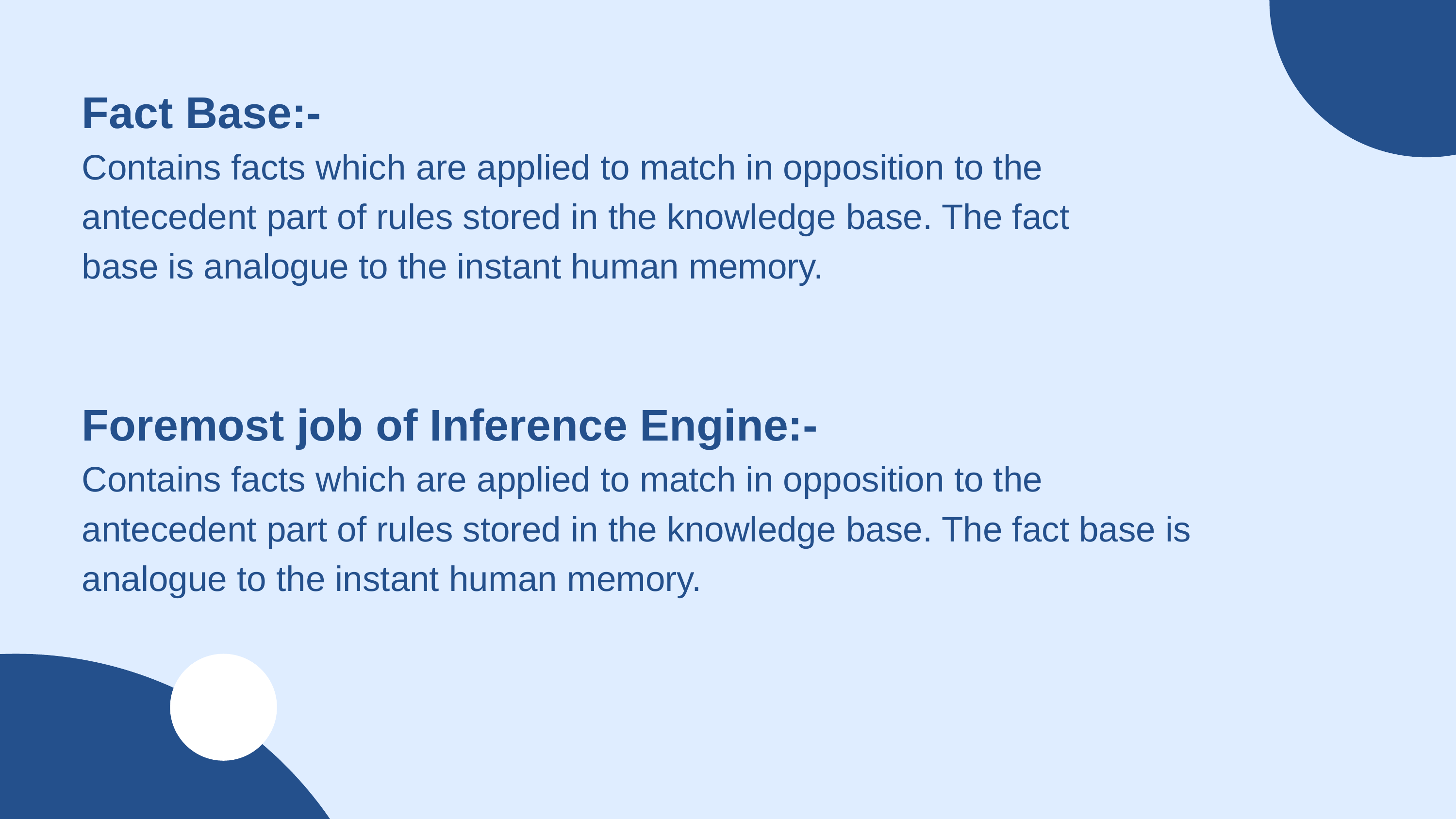

Fact Base:-
Contains facts which are applied to match in opposition to the antecedent part of rules stored in the knowledge base. The fact base is analogue to the instant human memory.
Foremost job of Inference Engine:-
Contains facts which are applied to match in opposition to the antecedent part of rules stored in the knowledge base. The fact base is analogue to the instant human memory.